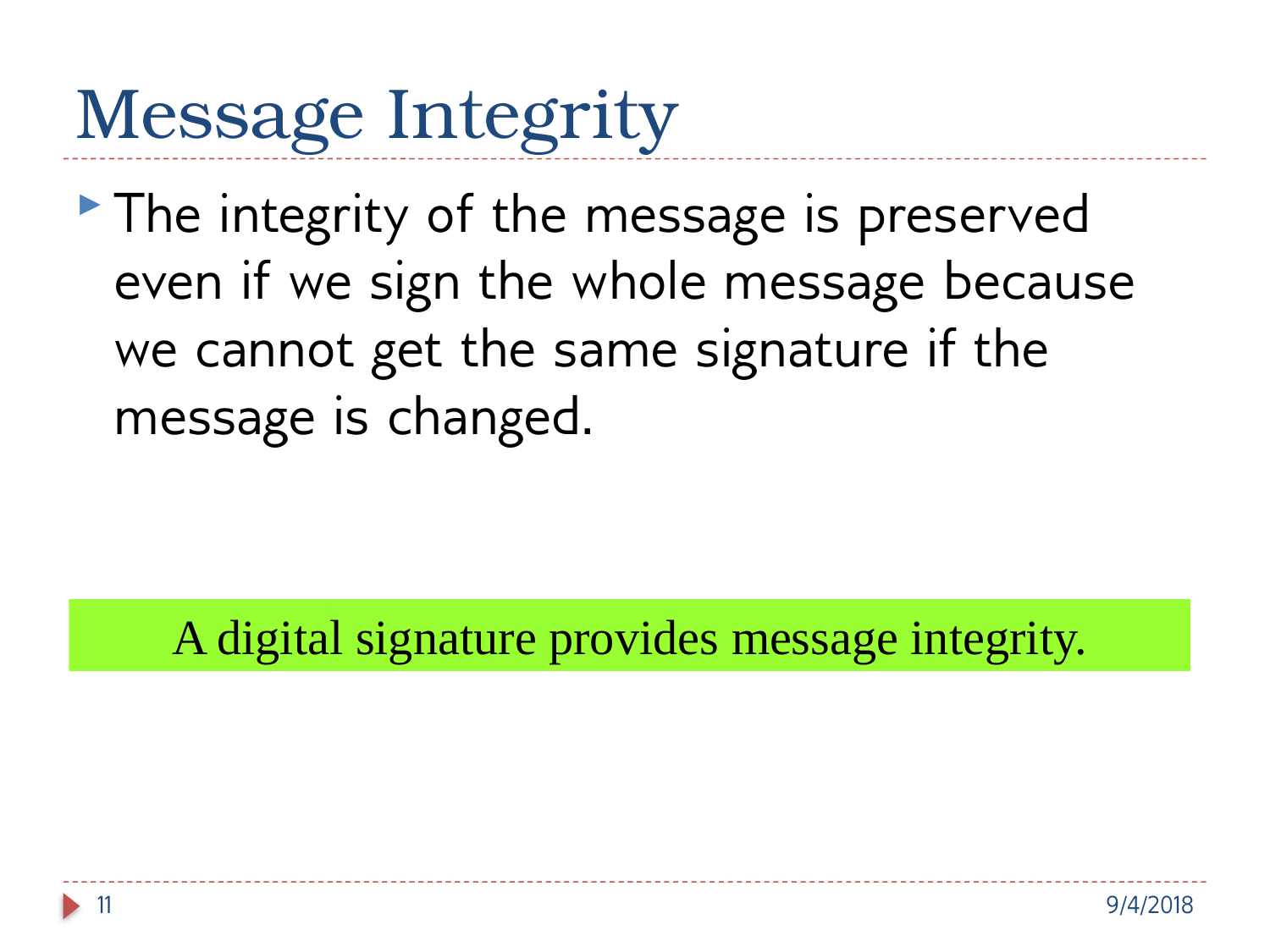

# Message Integrity
The integrity of the message is preserved even if we sign the whole message because we cannot get the same signature if the message is changed.

A digital signature provides message integrity.
11
9/4/2018